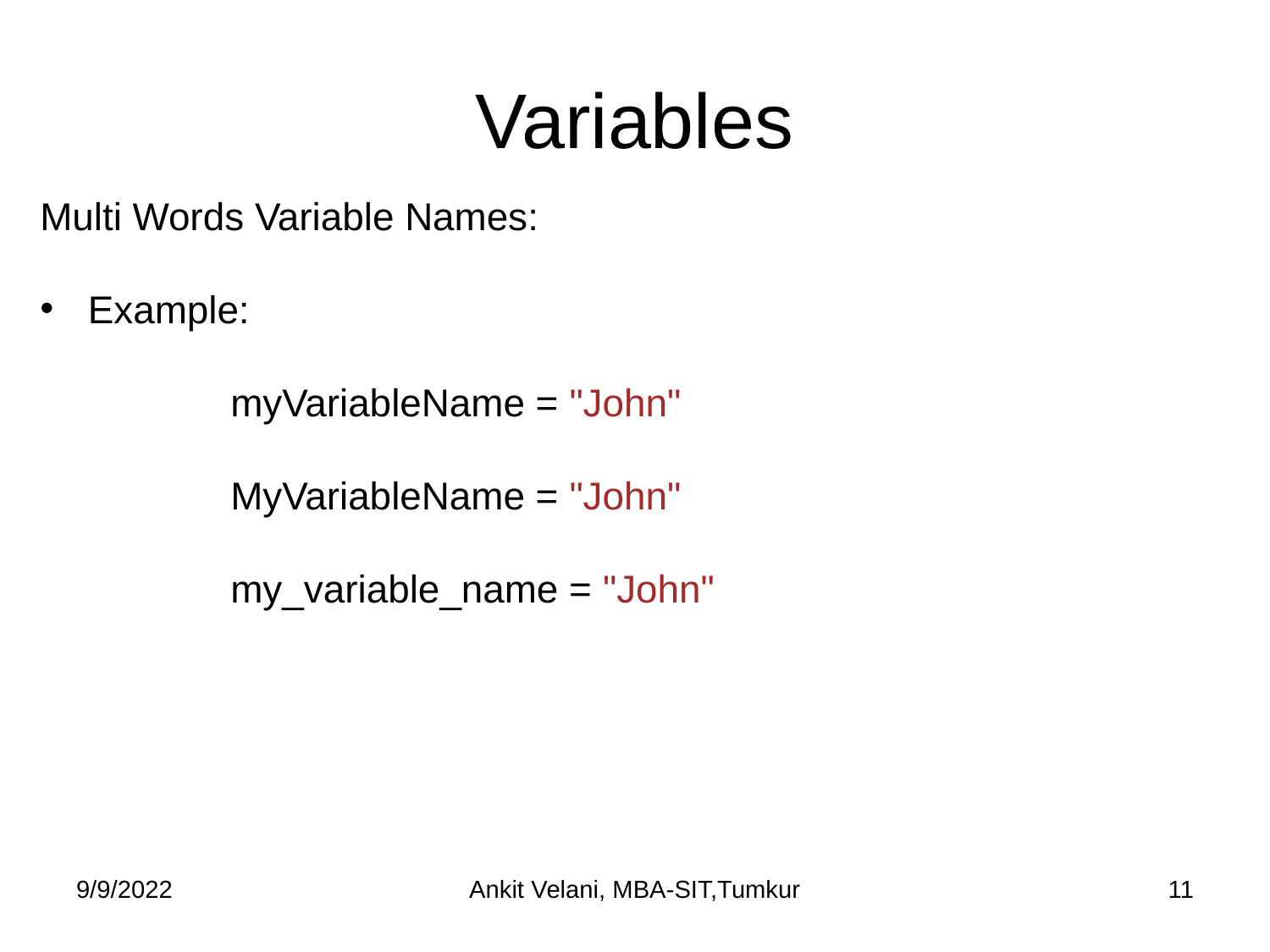

# Variables
Multi Words Variable Names:

Example:

	myVariableName = "John"

	MyVariableName = "John"

	my_variable_name = "John"

9/9/2022
Ankit Velani, MBA-SIT,Tumkur
11